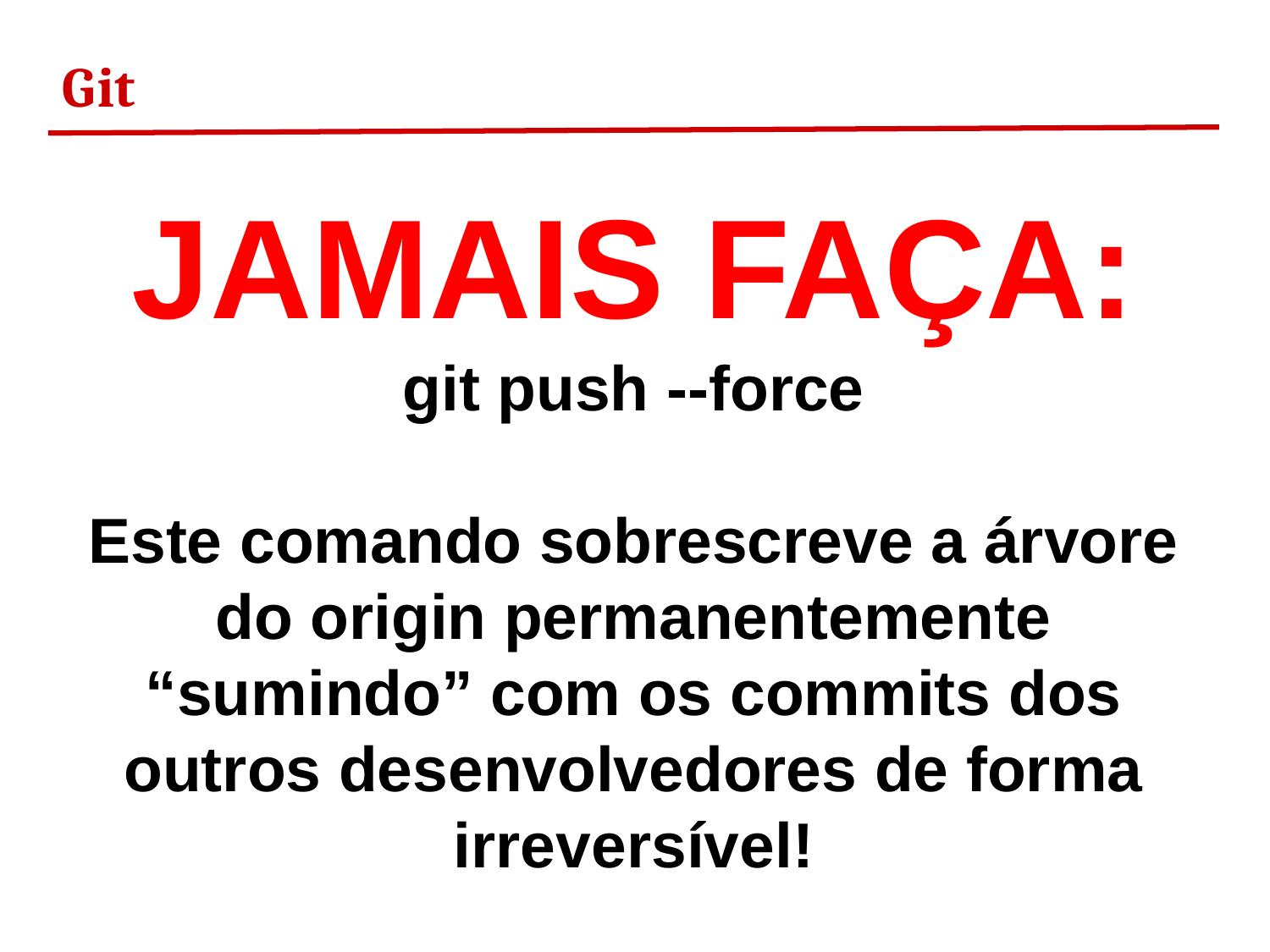

Git

JAMAIS FAÇA:
git push --force

Este comando sobrescreve a árvore do origin permanentemente “sumindo” com os commits dos outros desenvolvedores de forma irreversível!